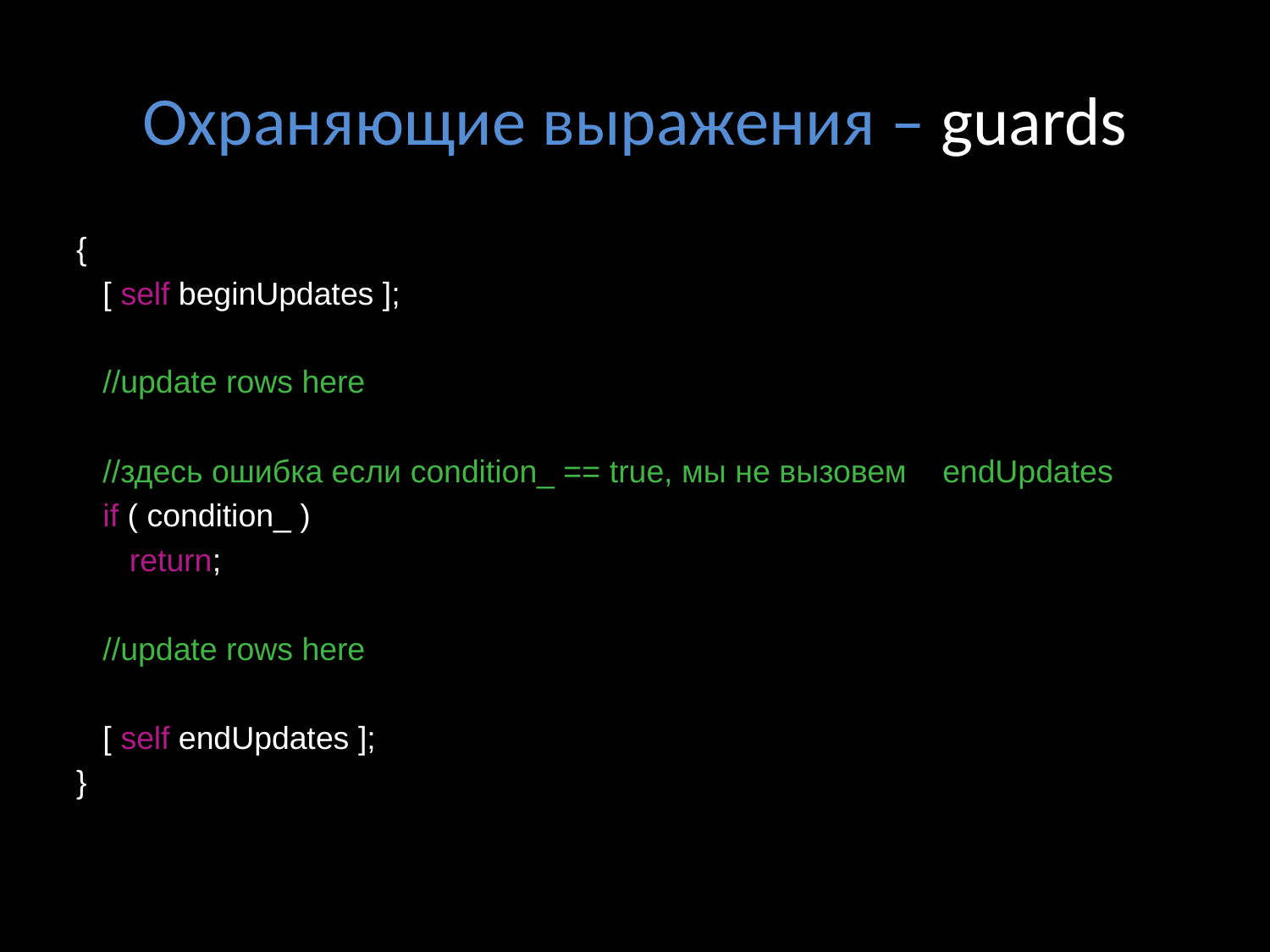

# Охраняющие выражения – guards
{
   [ self beginUpdates ];

   //update rows here

   //здесь ошибка если condition_ == true, мы не вызовем    endUpdates
   if ( condition_ )
      return;

   //update rows here

   [ self endUpdates ];
}